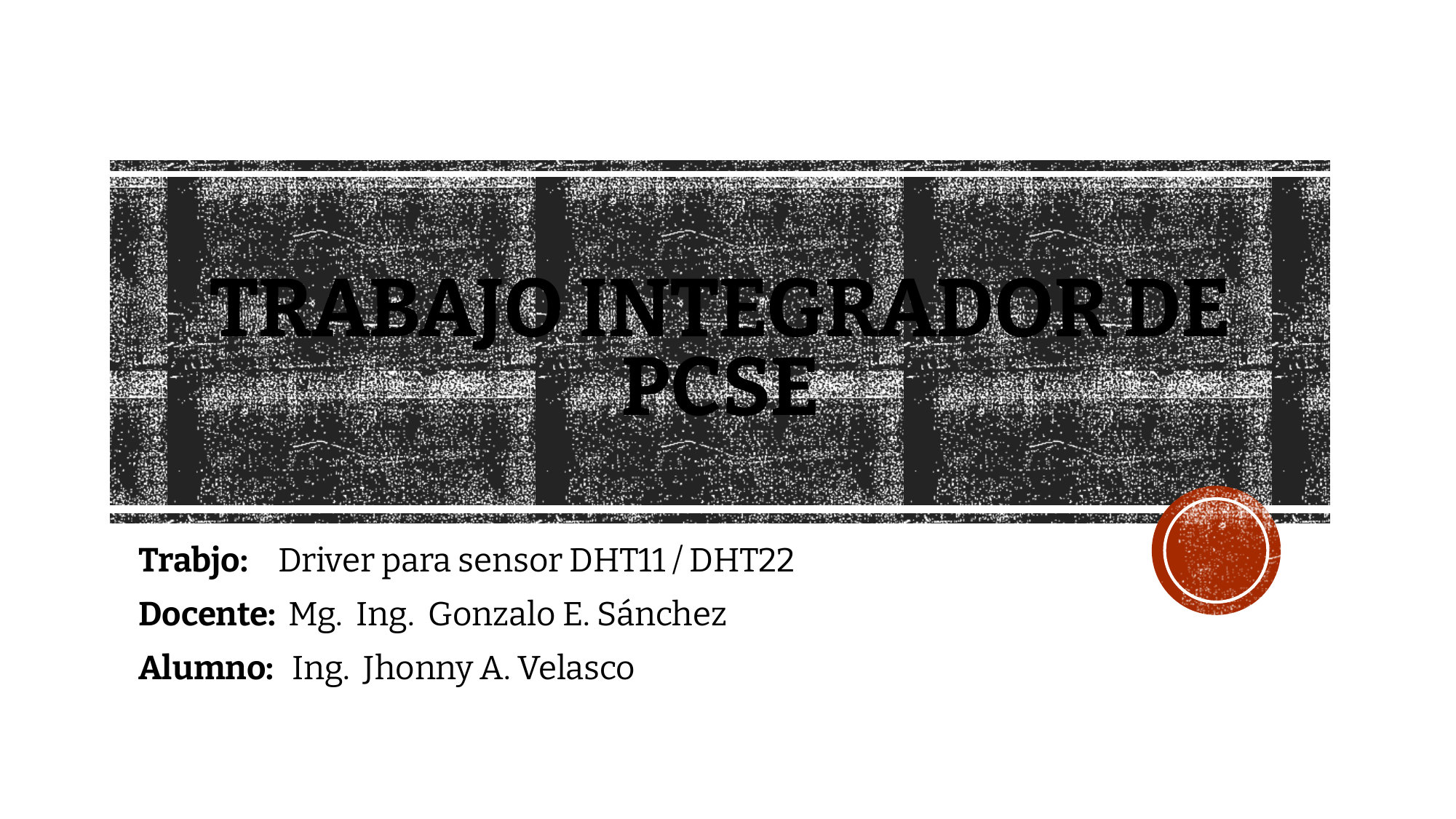

# Trabajo integrador de pcse
Trabjo:     Driver para sensor DHT11 / DHT22
Docente:  Mg.  Ing.  Gonzalo E. Sánchez
Alumno:   Ing.  Jhonny A. Velasco